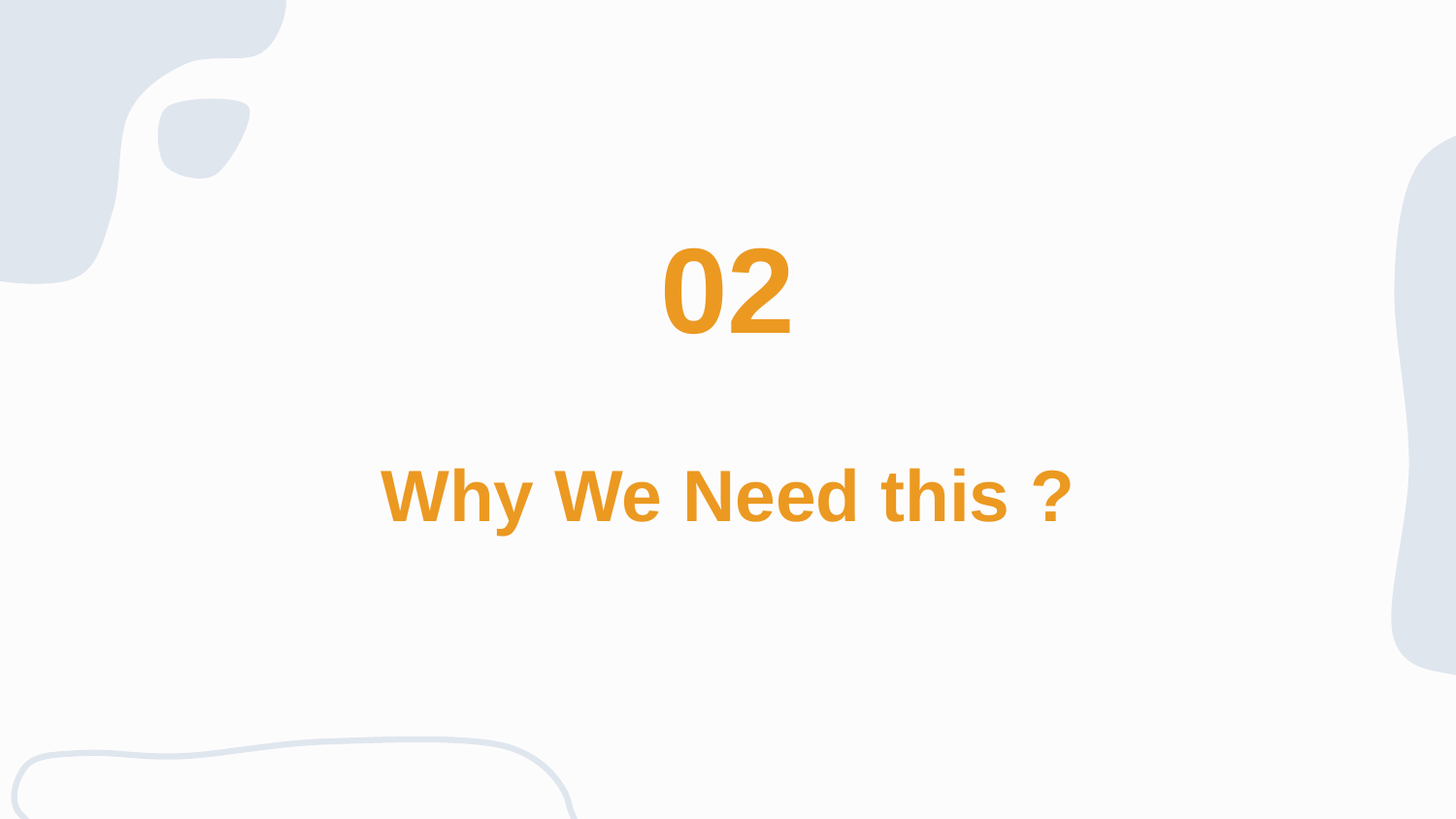

02
# Why We Need this ?